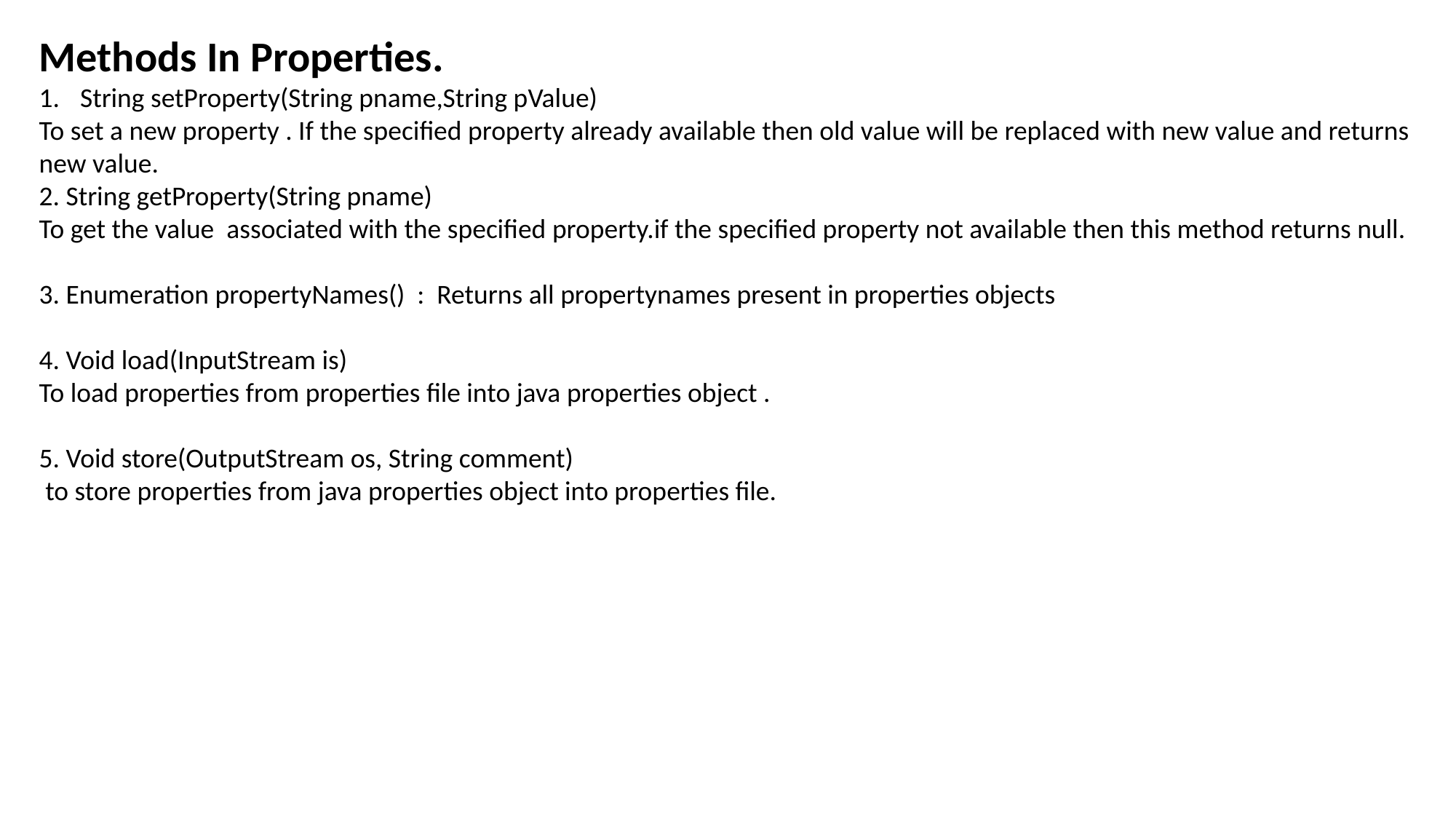

Methods In Properties.
String setProperty(String pname,String pValue)
To set a new property . If the specified property already available then old value will be replaced with new value and returns new value.
2. String getProperty(String pname)
To get the value  associated with the specified property.if the specified property not available then this method returns null.

3. Enumeration propertyNames()  :  Returns all propertynames present in properties objects

4. Void load(InputStream is)
To load properties from properties file into java properties object .

5. Void store(OutputStream os, String comment)
 to store properties from java properties object into properties file.